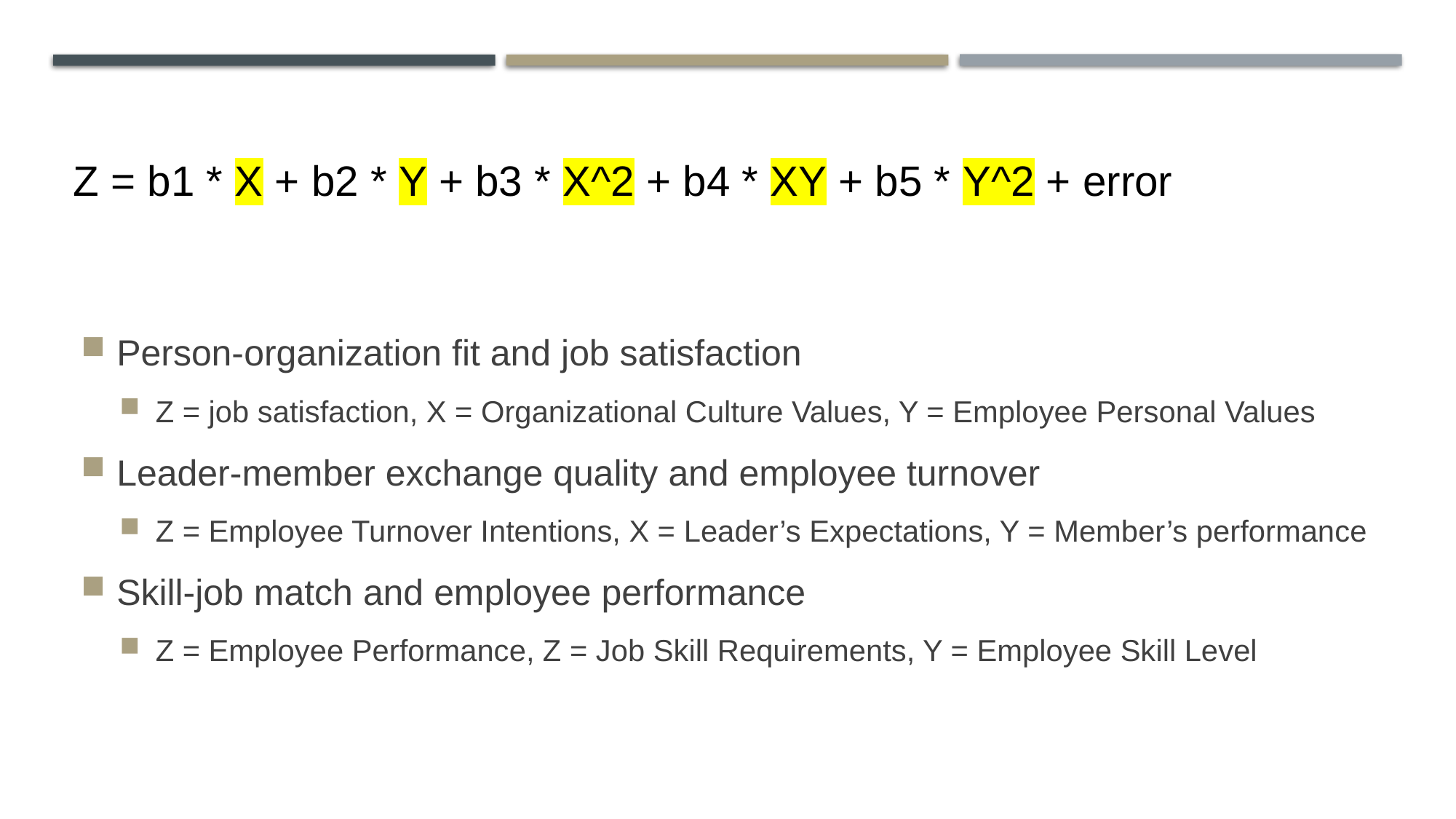

Z = b1 * X + b2 * Y + b3 * X^2 + b4 * XY + b5 * Y^2 + error
Person-organization fit and job satisfaction
Z = job satisfaction, X = Organizational Culture Values, Y = Employee Personal Values
Leader-member exchange quality and employee turnover
Z = Employee Turnover Intentions, X = Leader’s Expectations, Y = Member’s performance
Skill-job match and employee performance
Z = Employee Performance, Z = Job Skill Requirements, Y = Employee Skill Level